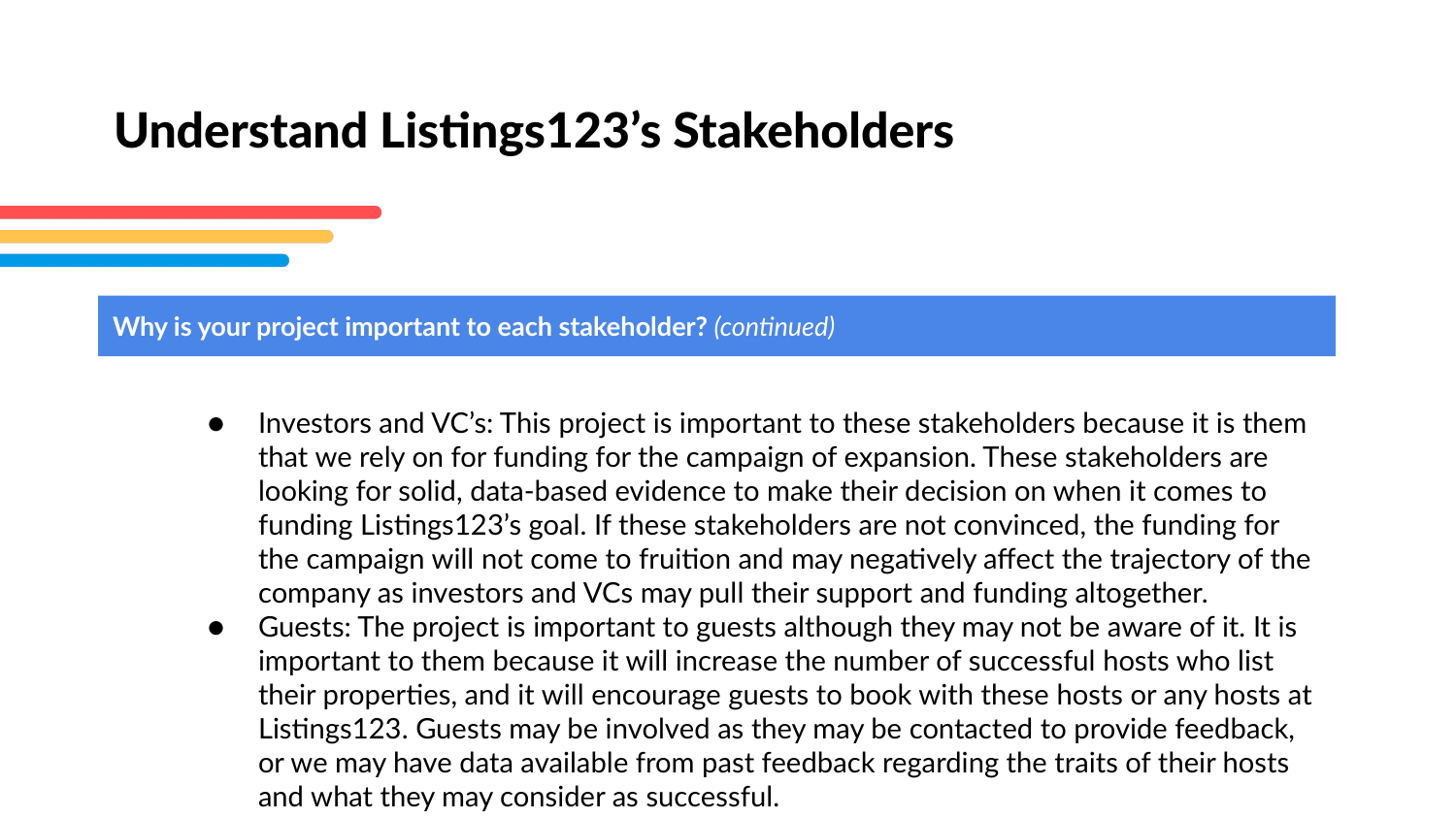

# Understand Listings123’s Stakeholders
Why is your project important to each stakeholder? (continued)

Investors and VC’s: This project is important to these stakeholders because it is them that we rely on for funding for the campaign of expansion. These stakeholders are looking for solid, data-based evidence to make their decision on when it comes to funding Listings123’s goal. If these stakeholders are not convinced, the funding for the campaign will not come to fruition and may negatively affect the trajectory of the company as investors and VCs may pull their support and funding altogether.
Guests: The project is important to guests although they may not be aware of it. It is important to them because it will increase the number of successful hosts who list their properties, and it will encourage guests to book with these hosts or any hosts at Listings123. Guests may be involved as they may be contacted to provide feedback, or we may have data available from past feedback regarding the traits of their hosts and what they may consider as successful.